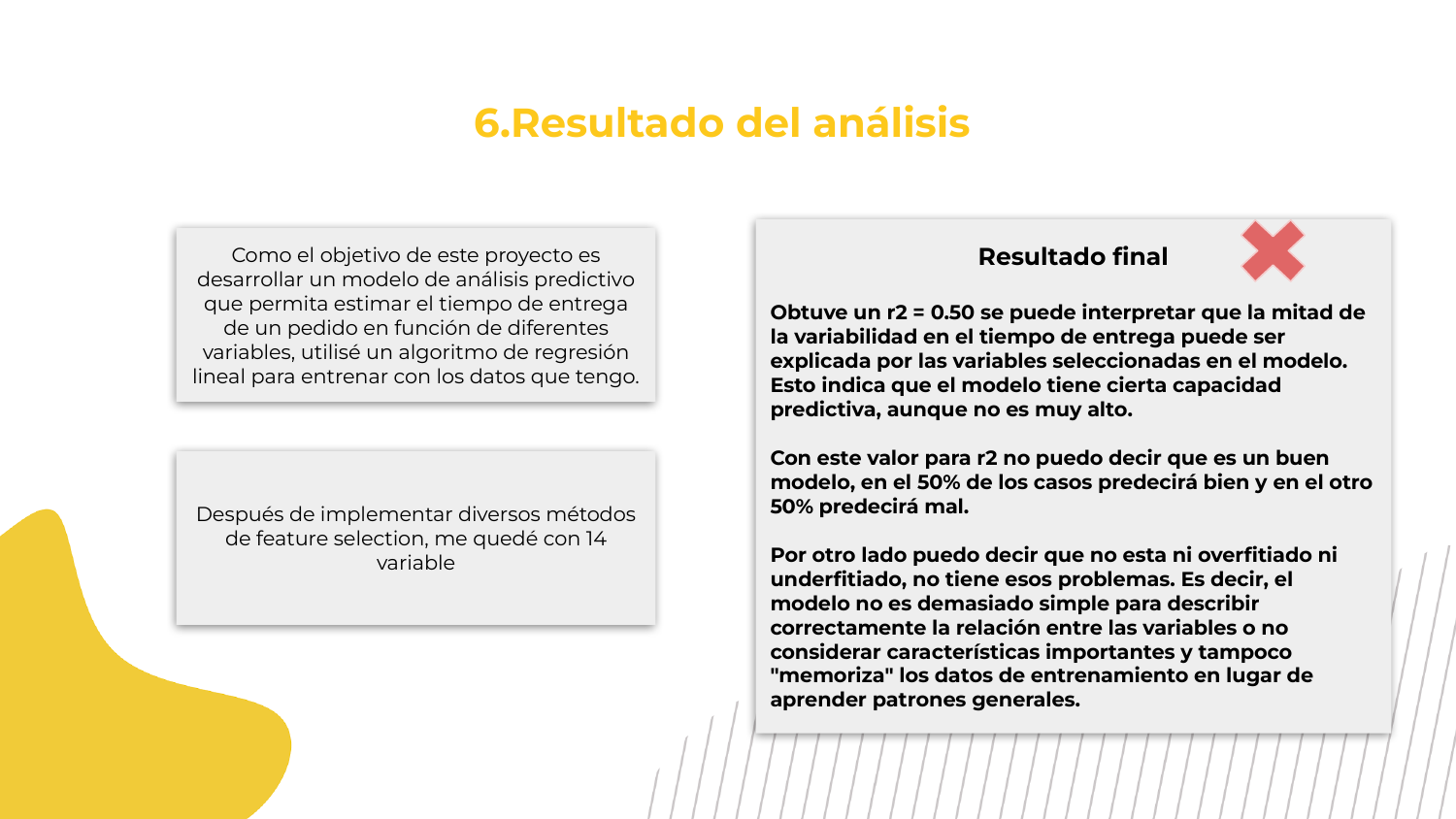

6.Resultado del análisis

Resultado final

Obtuve un r2 = 0.50 se puede interpretar que la mitad de la variabilidad en el tiempo de entrega puede ser explicada por las variables seleccionadas en el modelo. Esto indica que el modelo tiene cierta capacidad predictiva, aunque no es muy alto.

Con este valor para r2 no puedo decir que es un buen modelo, en el 50% de los casos predecirá bien y en el otro 50% predecirá mal.

Por otro lado puedo decir que no esta ni overfitiado ni underfitiado, no tiene esos problemas. Es decir, el modelo no es demasiado simple para describir correctamente la relación entre las variables o no considerar características importantes y tampoco "memoriza" los datos de entrenamiento en lugar de aprender patrones generales.
Como el objetivo de este proyecto es desarrollar un modelo de análisis predictivo que permita estimar el tiempo de entrega de un pedido en función de diferentes variables, utilisé un algoritmo de regresión lineal para entrenar con los datos que tengo.
Después de implementar diversos métodos de feature selection, me quedé con 14 variable